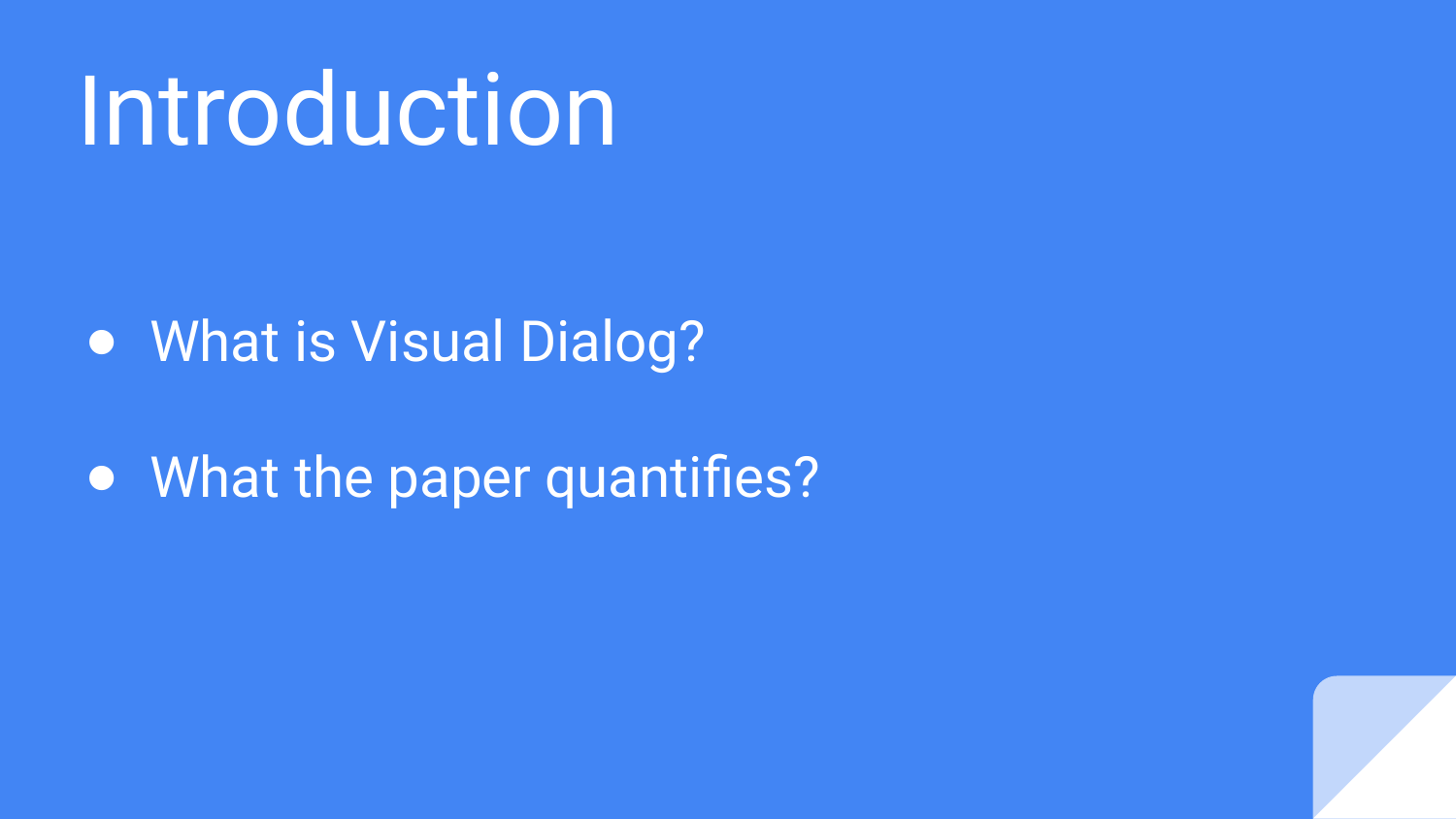

# Introduction

What is Visual Dialog?

What the paper quantifies?